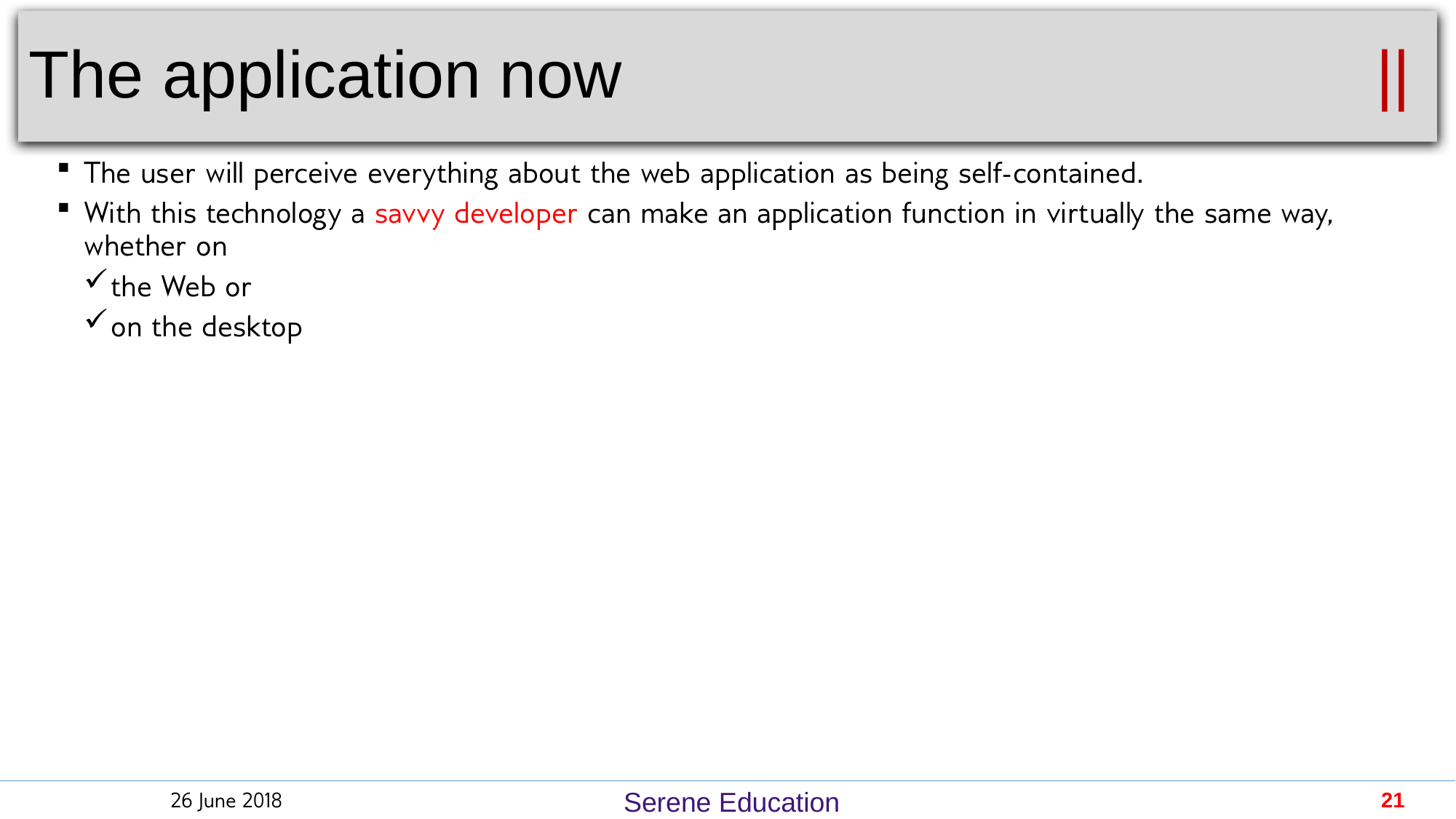

# The application now							  ||
The user will perceive everything about the web application as being self-contained.
With this technology a savvy developer can make an application function in virtually the same way, whether on
the Web or
on the desktop
26 June 2018
21